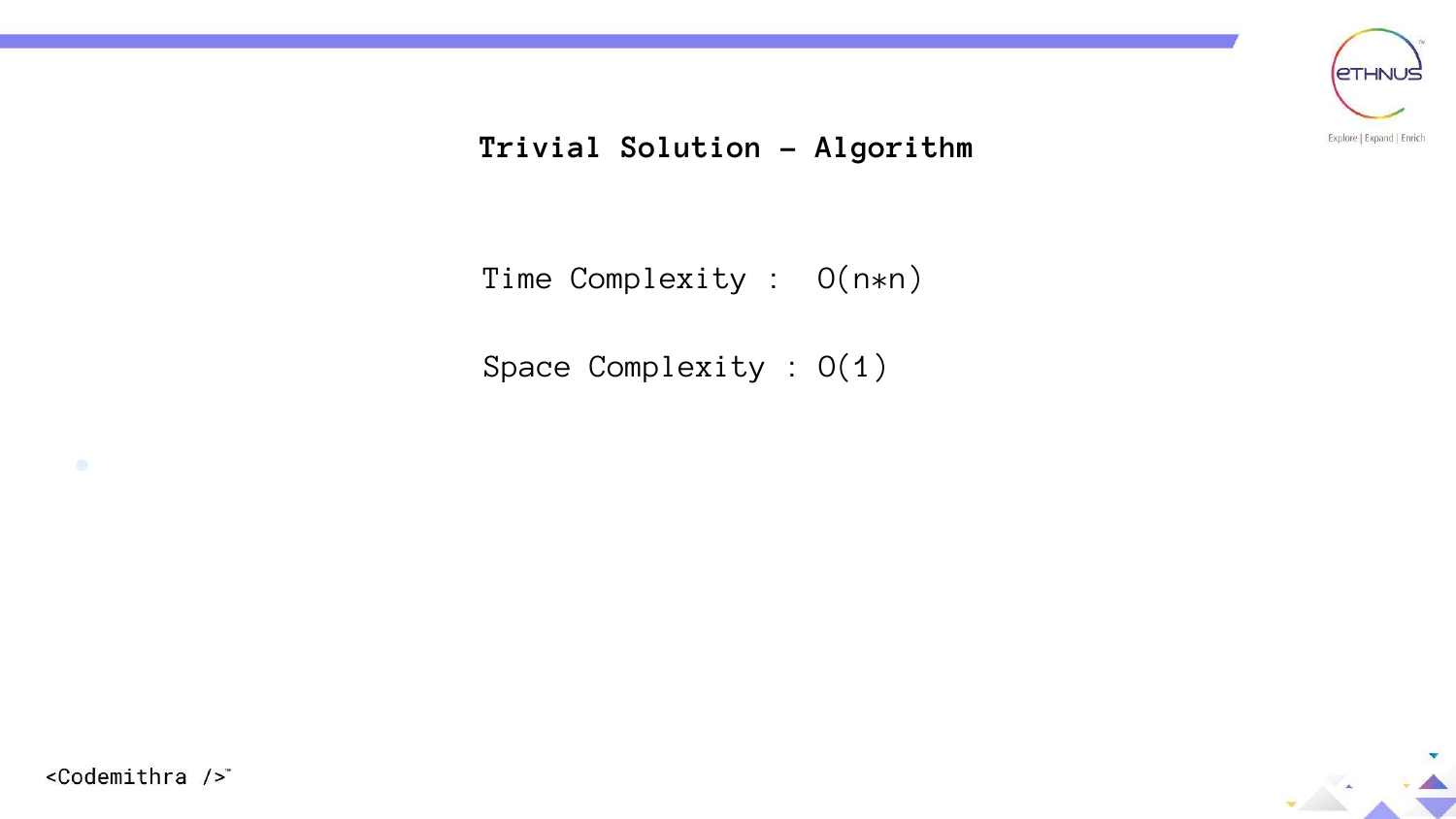

Trivial Solution - Algorithm

O(n*n)
Time Complexity :
O(1)
Space Complexity :